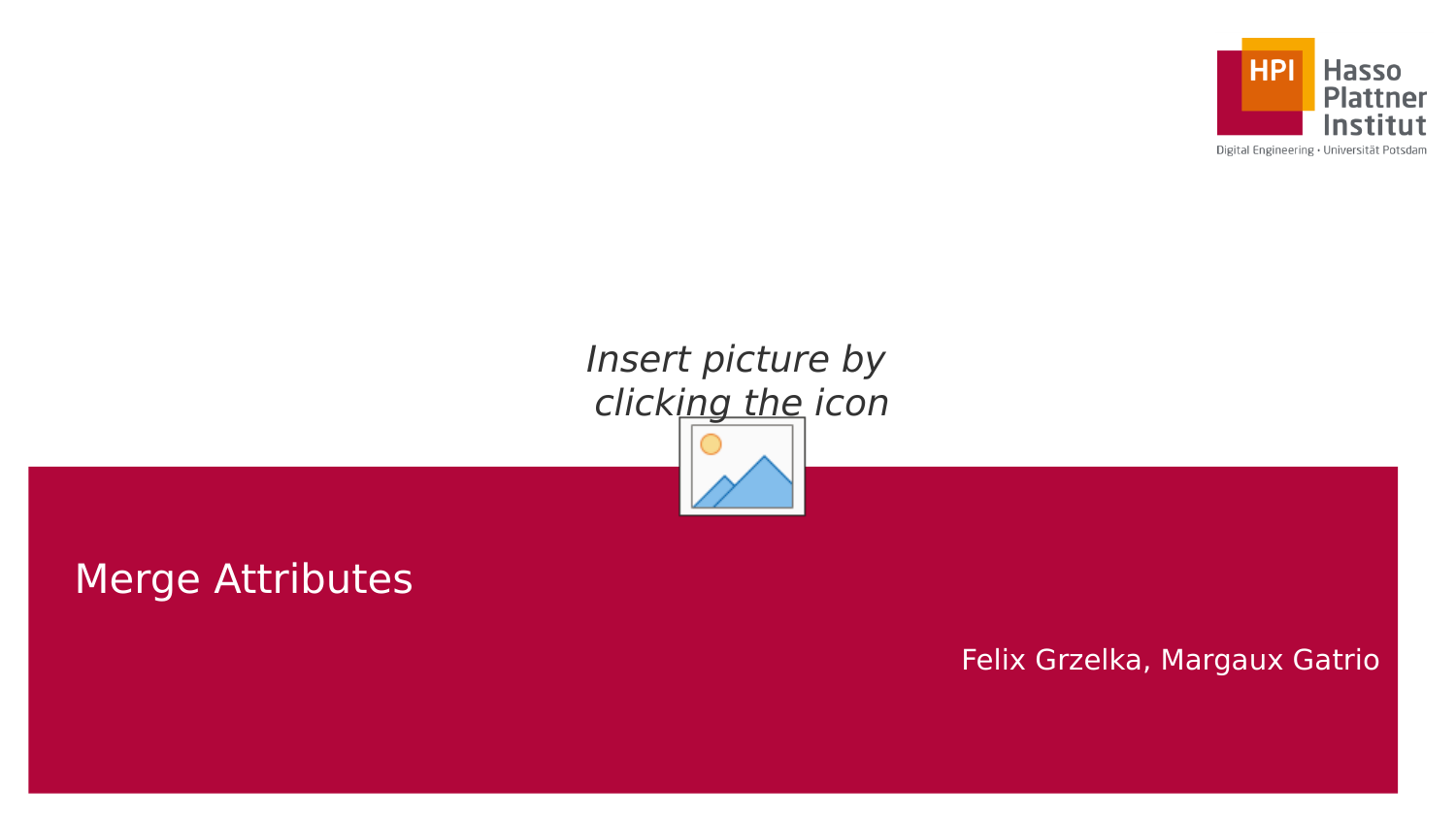

# Merge Attributes
Felix Grzelka, Margaux Gatrio